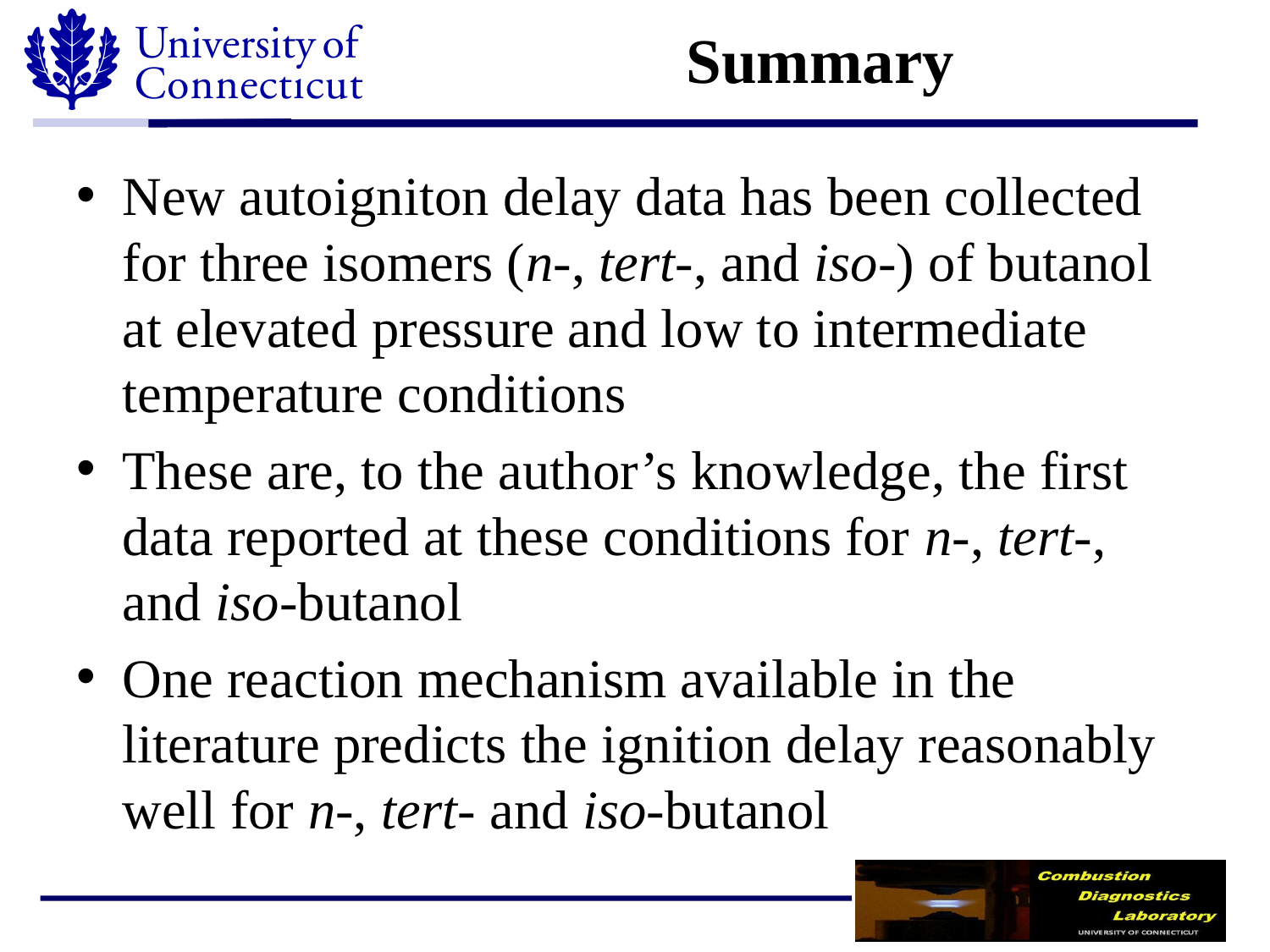

# Summary
New autoigniton delay data has been collected for three isomers (n-, tert-, and iso-) of butanol at elevated pressure and low to intermediate temperature conditions
These are, to the author’s knowledge, the first data reported at these conditions for n-, tert-, and iso-butanol
One reaction mechanism available in the literature predicts the ignition delay reasonably well for n-, tert- and iso-butanol